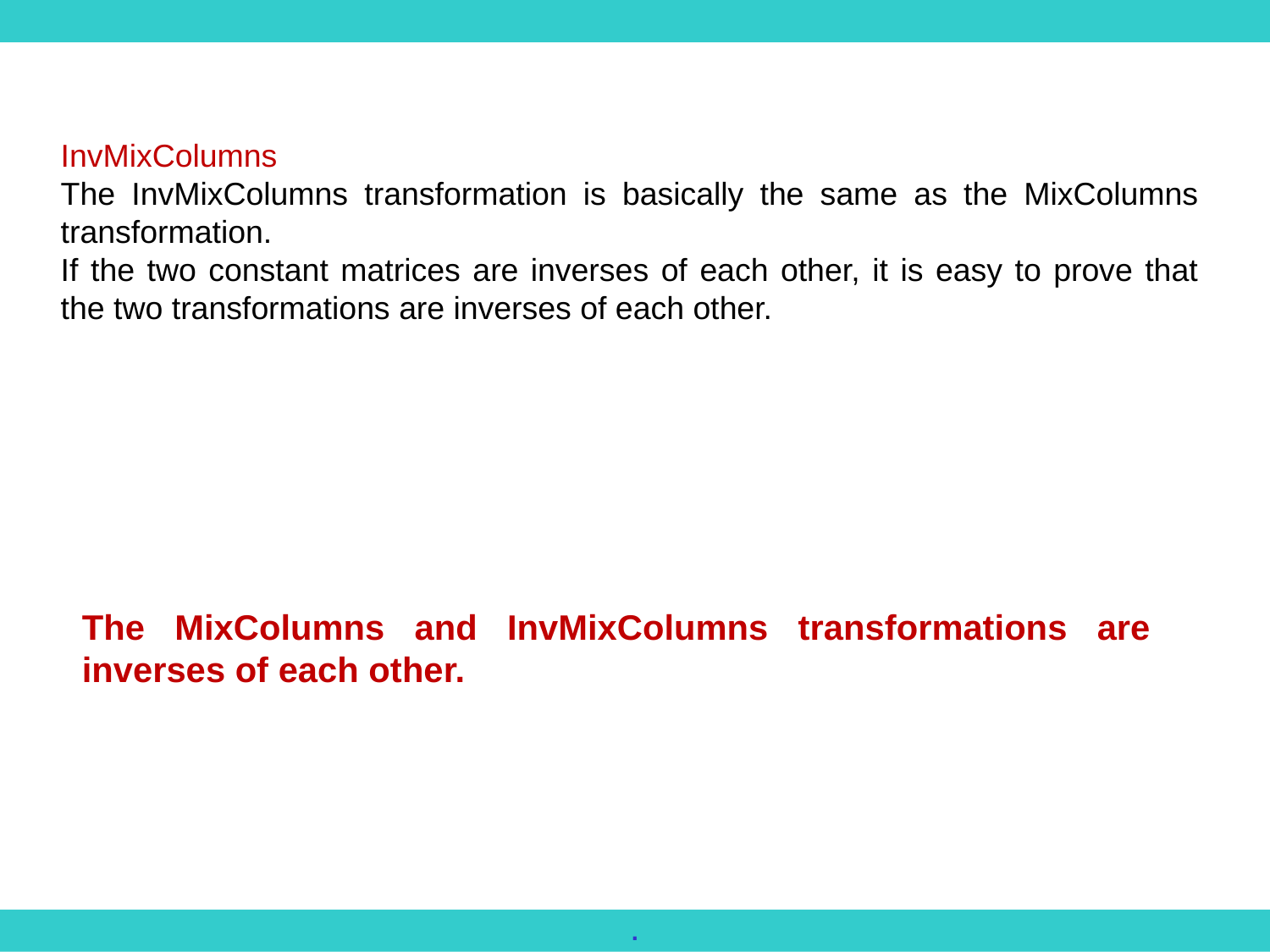

InvMixColumns
The InvMixColumns transformation is basically the same as the MixColumns transformation.
If the two constant matrices are inverses of each other, it is easy to prove that the two transformations are inverses of each other.
The MixColumns and InvMixColumns transformations are inverses of each other.
.